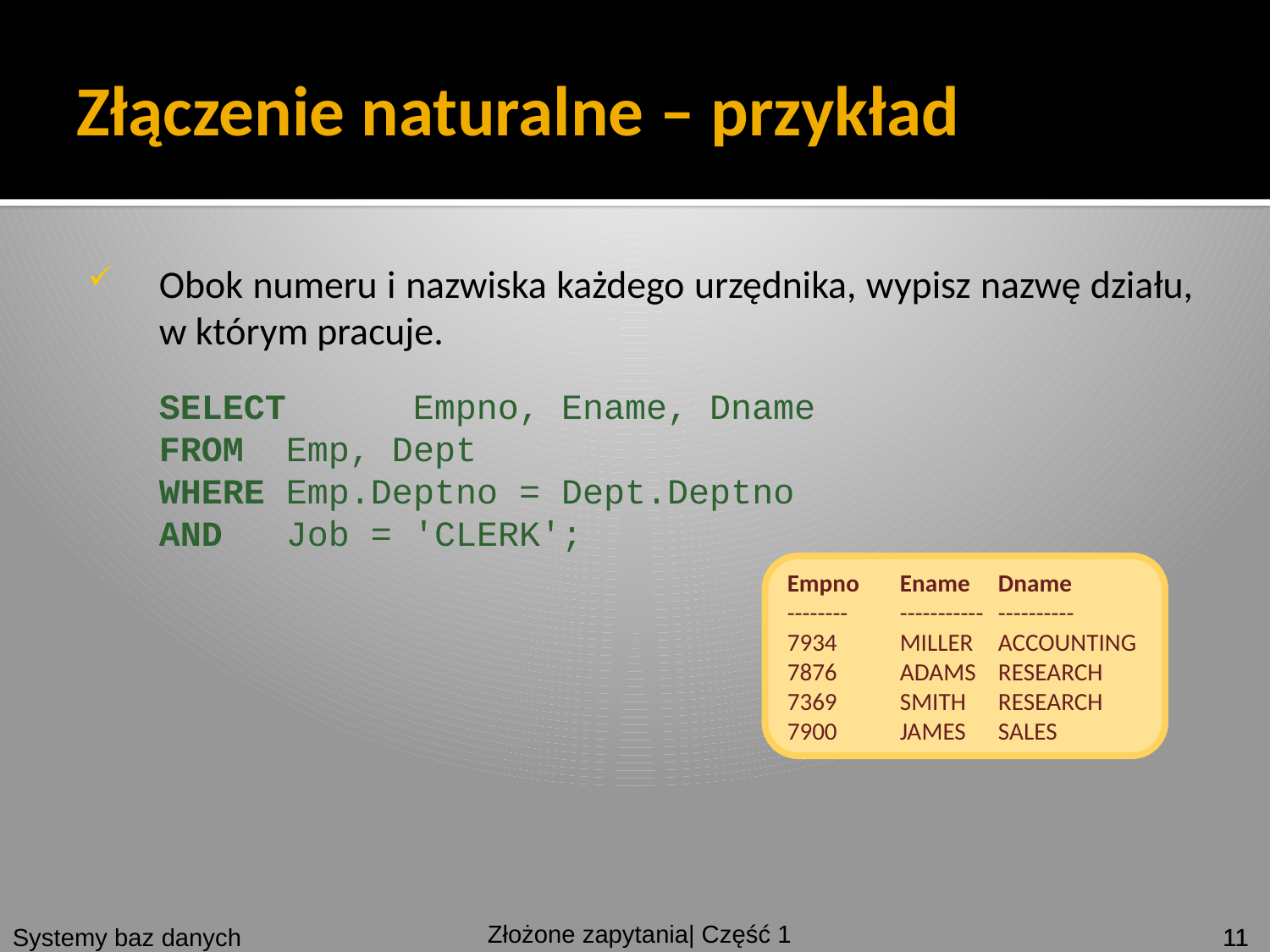

# Złączenie naturalne – przykład
Obok numeru i nazwiska każdego urzędnika, wypisz nazwę działu, w którym pracuje.
SELECT	Empno, Ename, Dname
FROM	Emp, Dept
WHERE	Emp.Deptno = Dept.Deptno
AND	Job = 'CLERK';

Empno	Ename	Dname
--------	-----------	----------
7934 	MILLER 	ACCOUNTING
7876  	ADAMS  	RESEARCH
7369  	SMITH  	RESEARCH
7900  	JAMES  	SALES
Złożone zapytania| Część 1